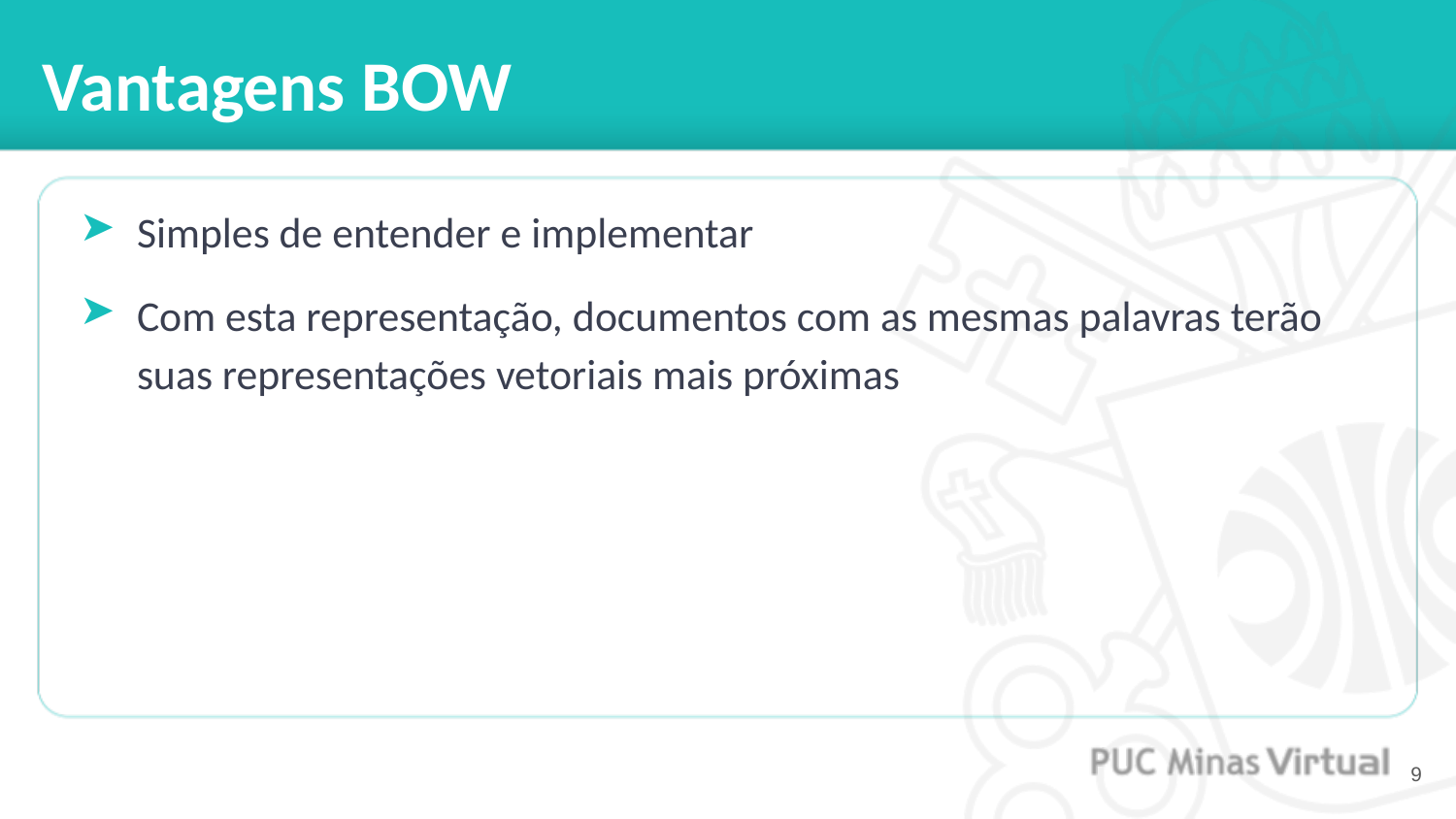

# Vantagens BOW
Simples de entender e implementar
Com esta representação, documentos com as mesmas palavras terão suas representações vetoriais mais próximas
9